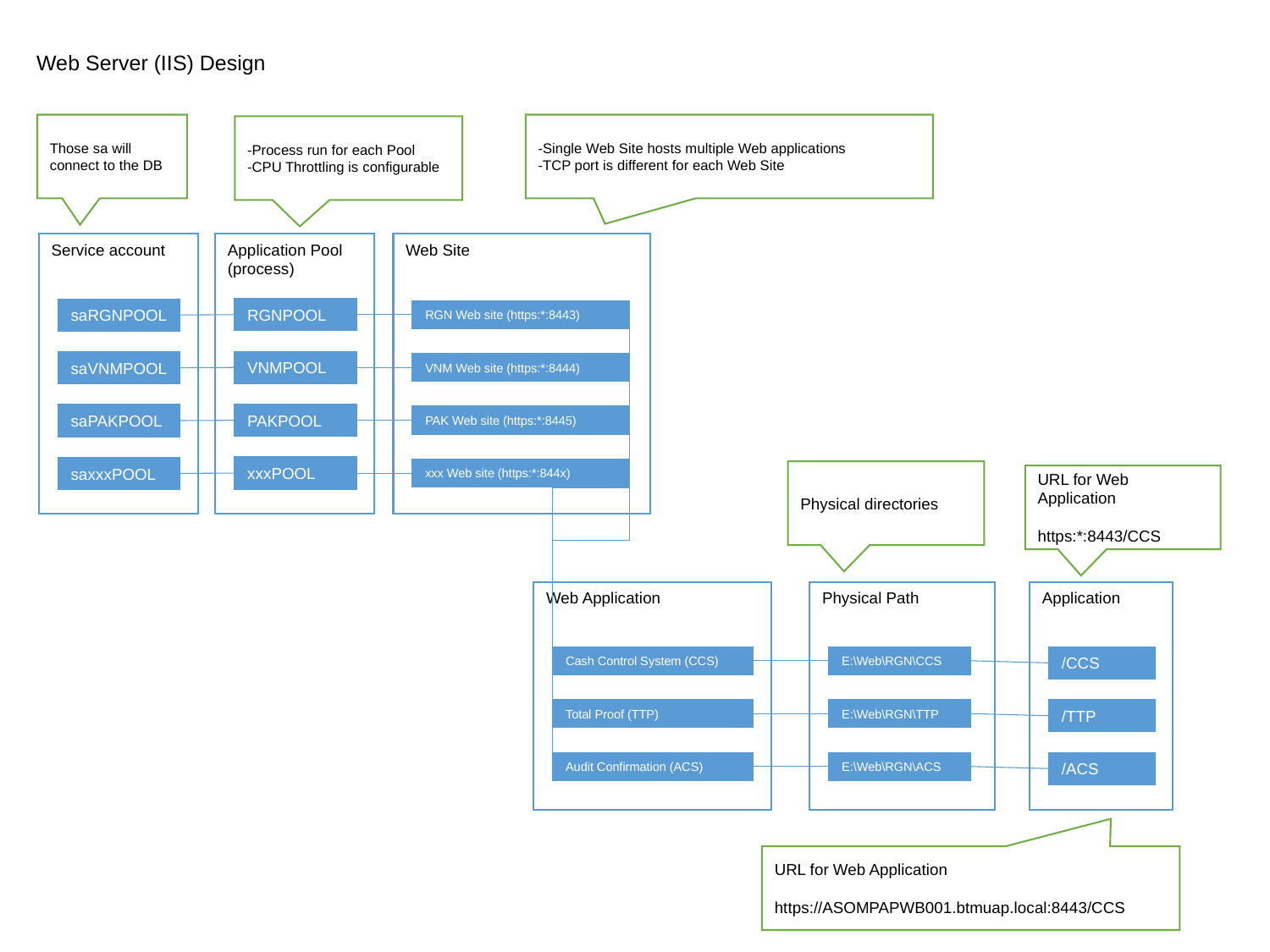

# Web Server (IIS) Design
Those sa will connect to the DB
-Single Web Site hosts multiple Web applications
-TCP port is different for each Web Site
-Process run for each Pool
-CPU Throttling is configurable
Application Pool
(process)
Service account
Web Site
RGNPOOL
saRGNPOOL
RGN Web site (https:*:8443)
VNMPOOL
saVNMPOOL
VNM Web site (https:*:8444)
PAKPOOL
saPAKPOOL
PAK Web site (https:*:8445)
xxxPOOL
saxxxPOOL
xxx Web site (https:*:844x)
Physical directories
URL for Web Application

https:*:8443/CCS
Web Application
Physical Path
Application
Cash Control System (CCS)
E:\Web\RGN\CCS
/CCS
Total Proof (TTP)
E:\Web\RGN\TTP
/TTP
Audit Confirmation (ACS)
E:\Web\RGN\ACS
/ACS
URL for Web Application

https://ASOMPAPWB001.btmuap.local:8443/CCS